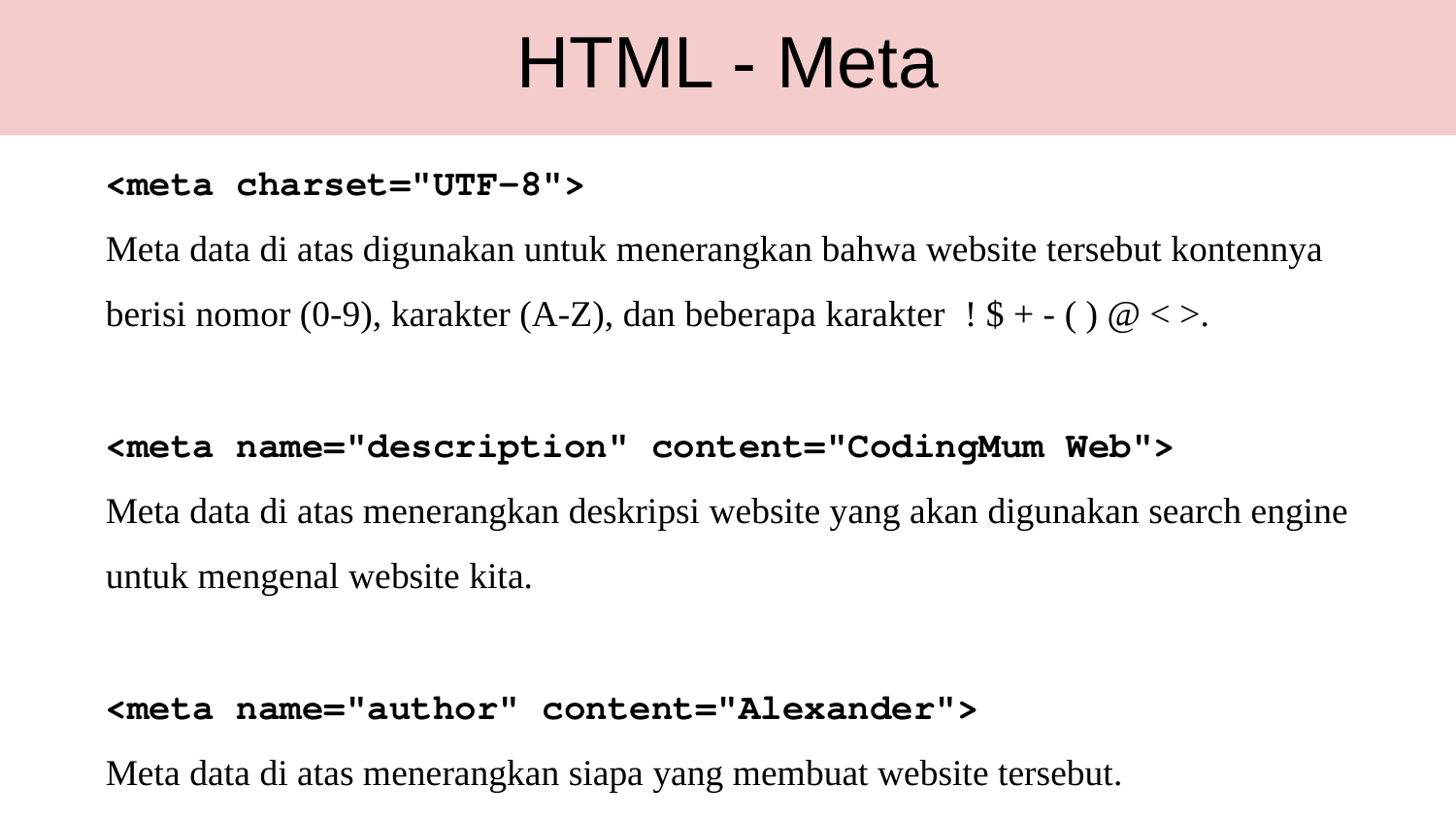

HTML - Meta
<meta charset="UTF-8">
Meta data di atas digunakan untuk menerangkan bahwa website tersebut kontennya berisi nomor (0-9), karakter (A-Z), dan beberapa karakter  ! $ + - ( ) @ < >.

<meta name="description" content="CodingMum Web">
Meta data di atas menerangkan deskripsi website yang akan digunakan search engine untuk mengenal website kita.

<meta name="author" content="Alexander">
Meta data di atas menerangkan siapa yang membuat website tersebut.